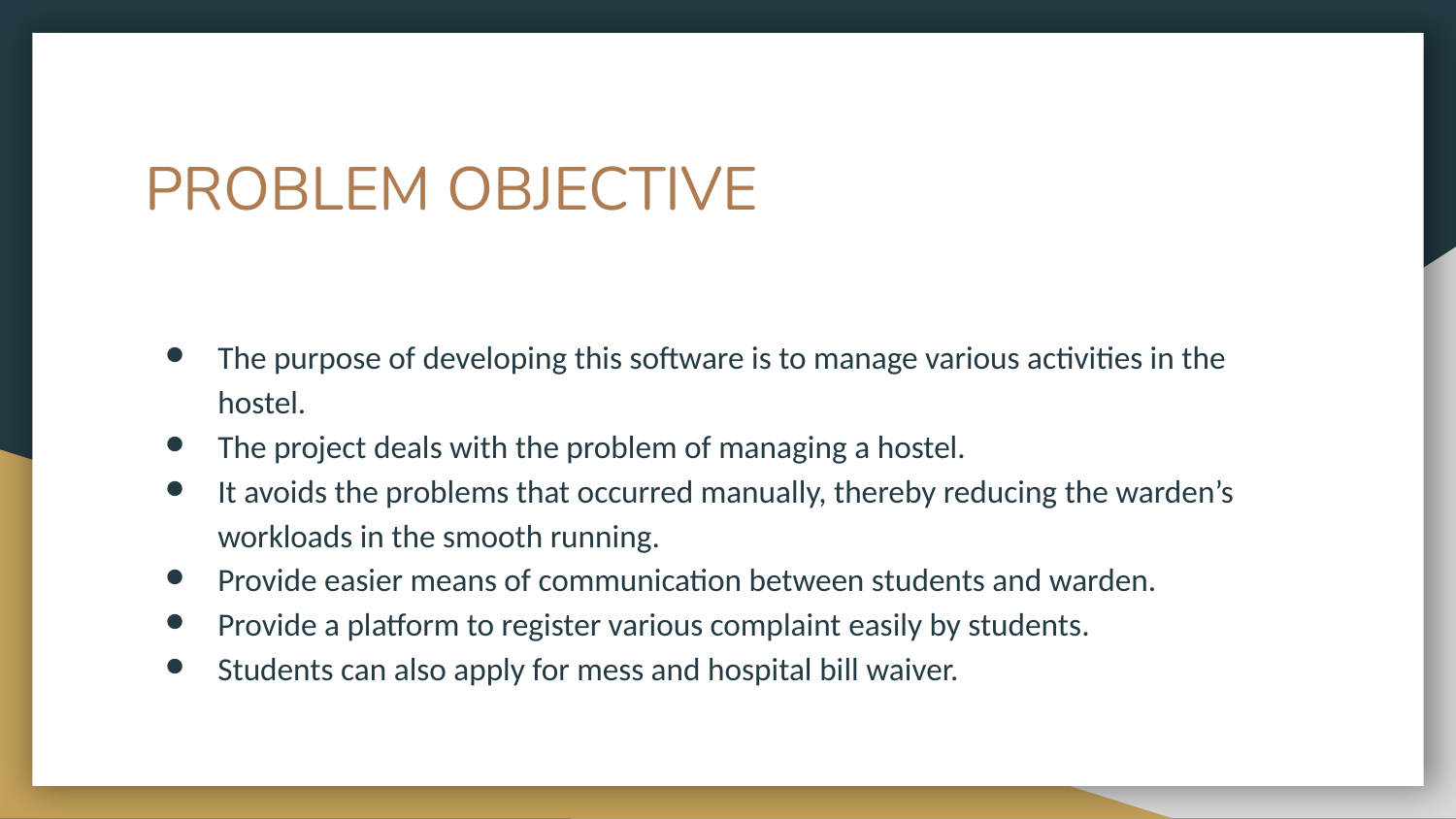

# PROBLEM OBJECTIVE
The purpose of developing this software is to manage various activities in the hostel.
The project deals with the problem of managing a hostel.
It avoids the problems that occurred manually, thereby reducing the warden’s workloads in the smooth running.
Provide easier means of communication between students and warden.
Provide a platform to register various complaint easily by students.
Students can also apply for mess and hospital bill waiver.